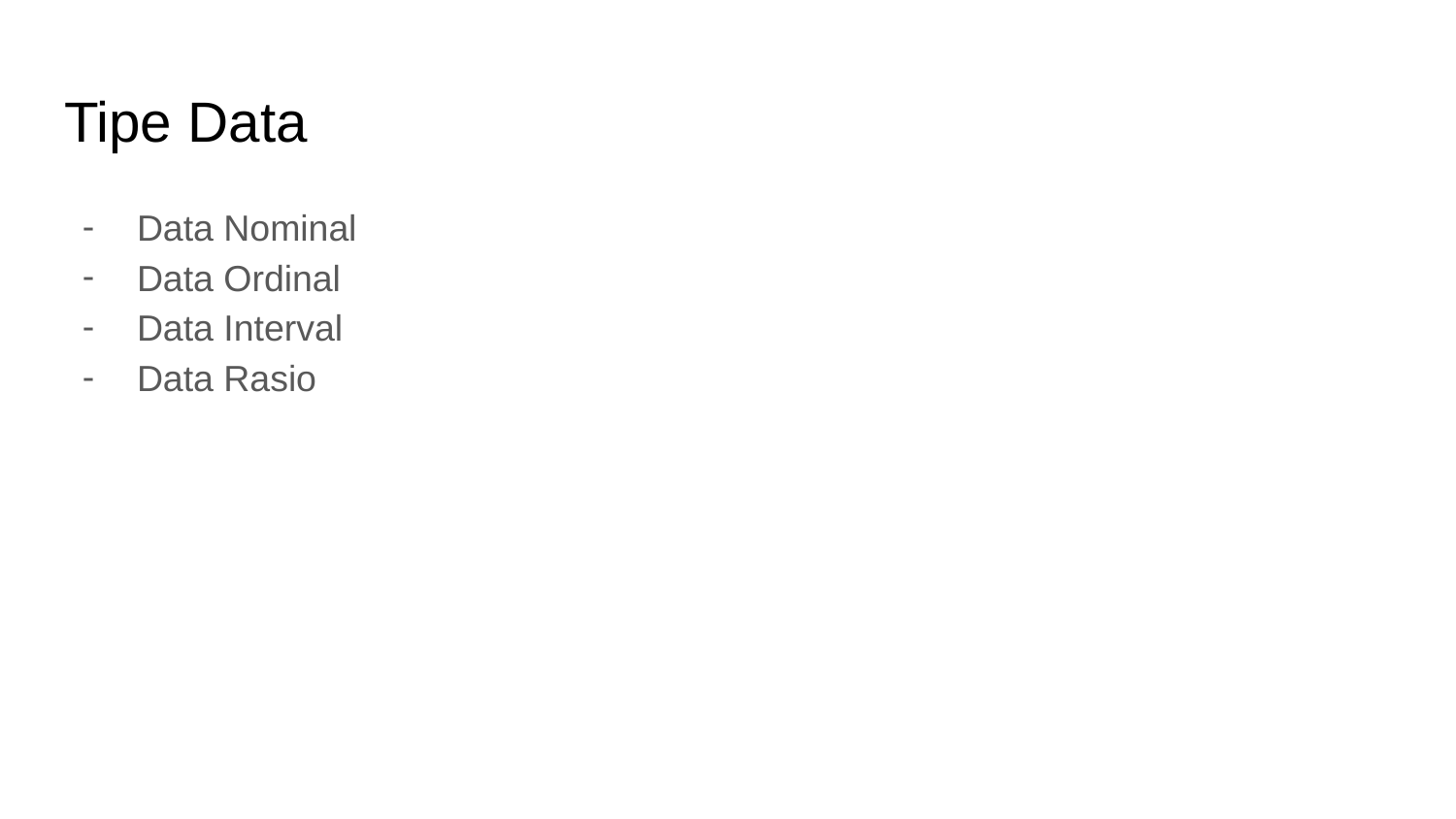

# Tipe Data
Data Nominal
Data Ordinal
Data Interval
Data Rasio